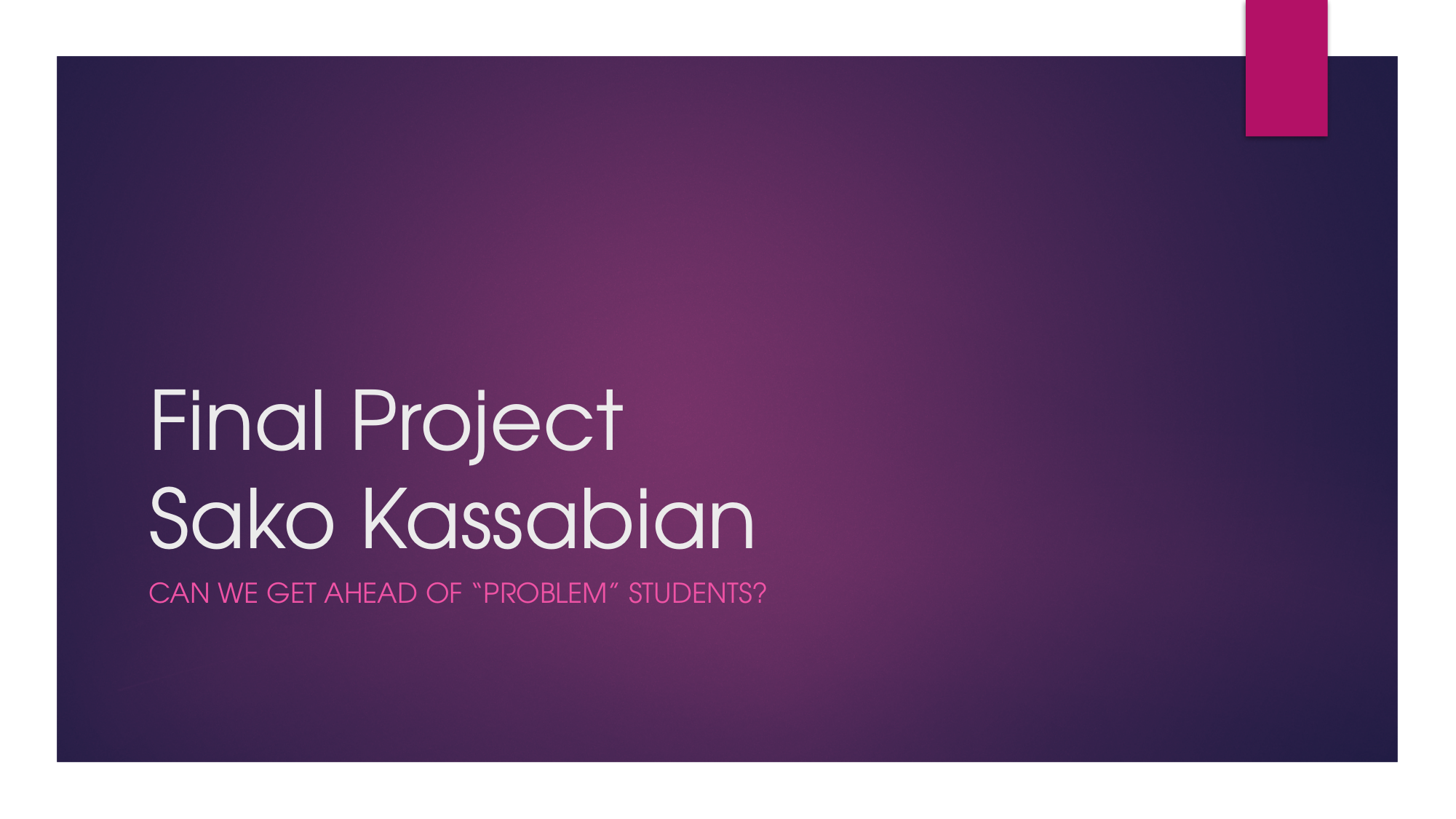

# Final Project Sako Kassabian
Can we get ahead of “problem” students?